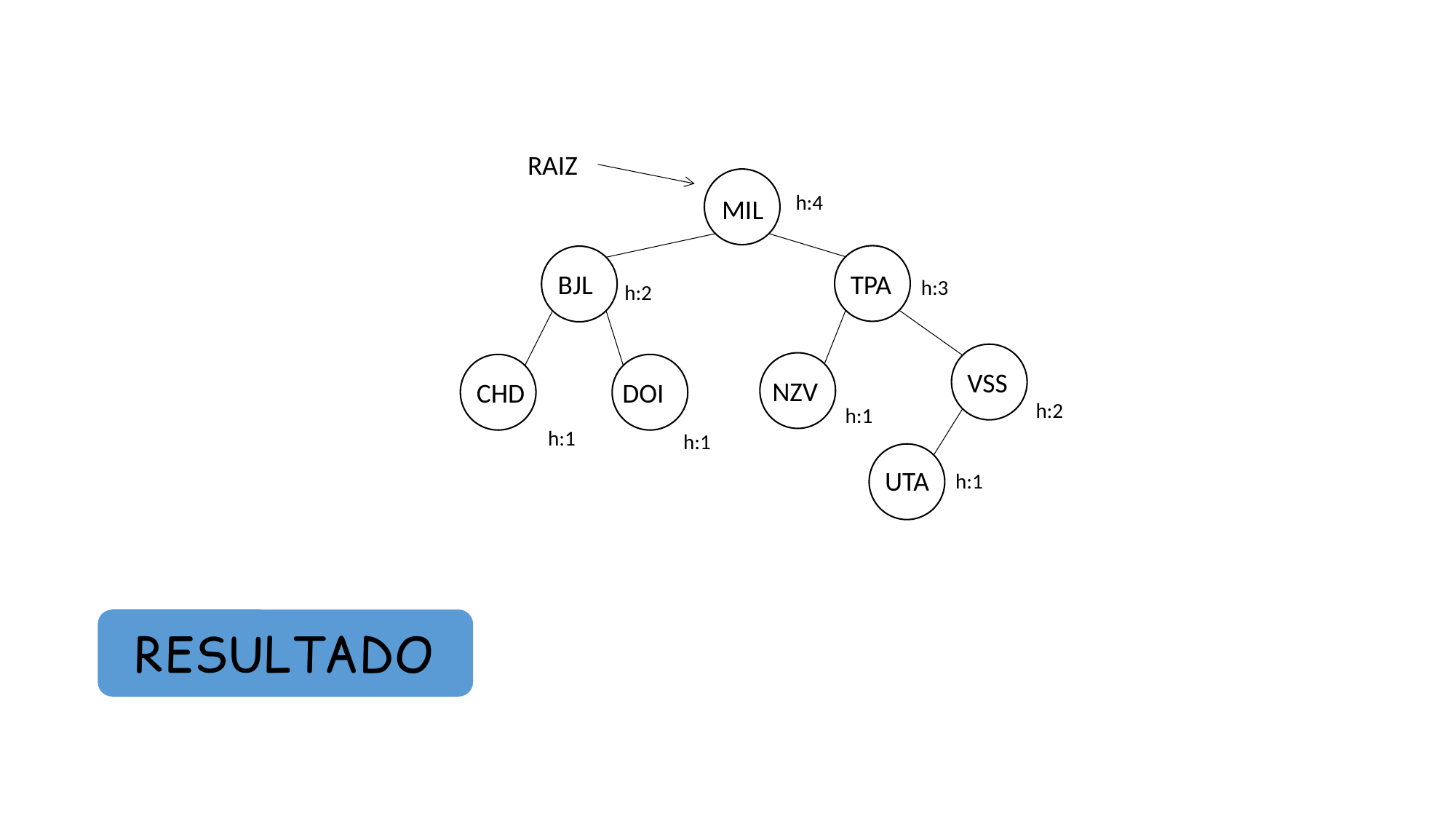

RAIZ

h:4
MIL

TPA
BJL
h:3
h:2

VSS
NZV
CHD
DOI
h:2
h:1
h:1
h:1

UTA
h:1

RESULTADO